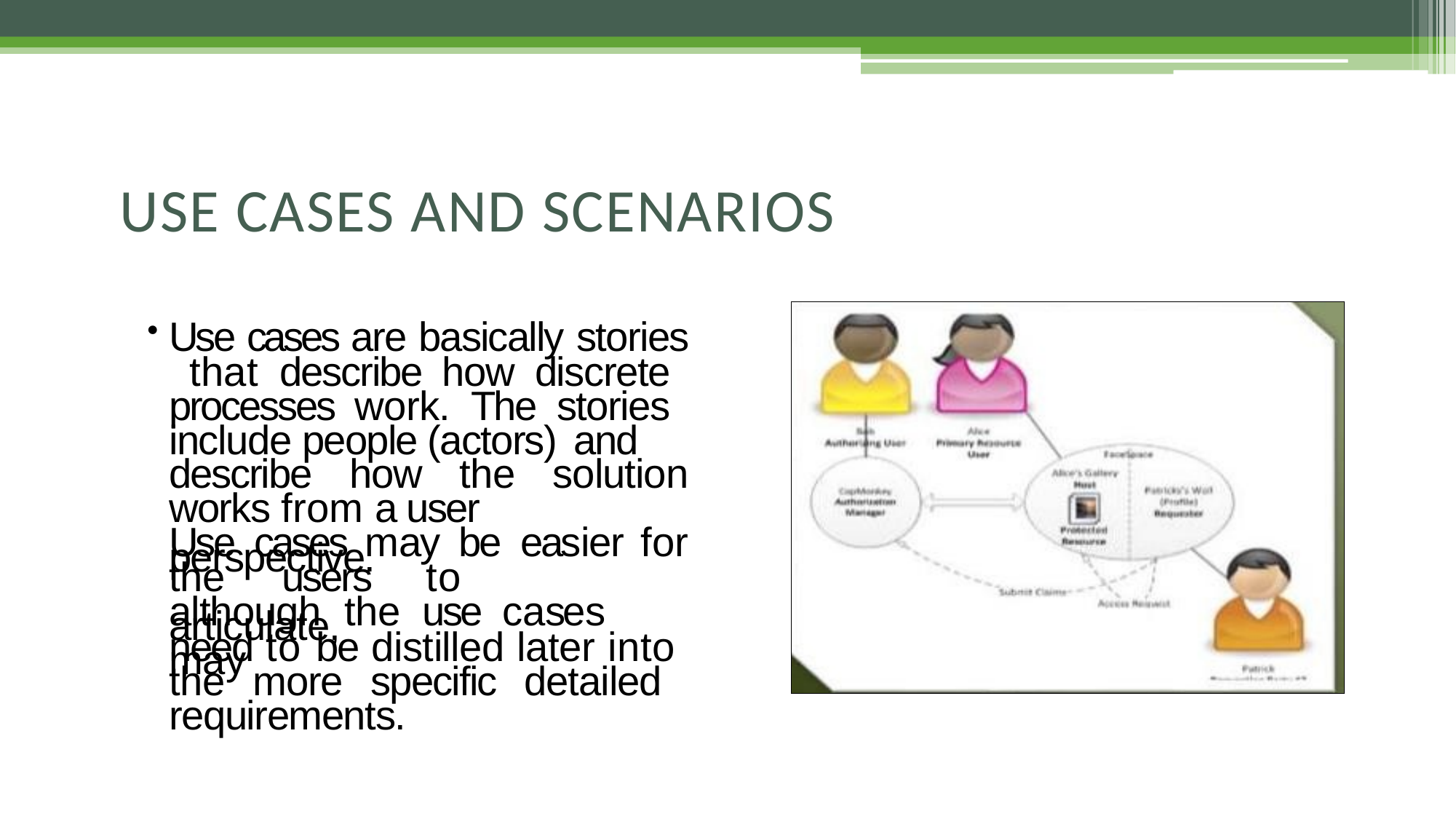

# USE CASES AND SCENARIOS

Use cases are basically stories  that describe how discrete  processes work. The stories  include people (actors) and
describe	how	the	solution
works from a user perspective.
Use	cases	may	be	easier	for
the	users	to	articulate,
although	the	use	cases	may
need to be distilled later into  the more specific detailed  requirements.